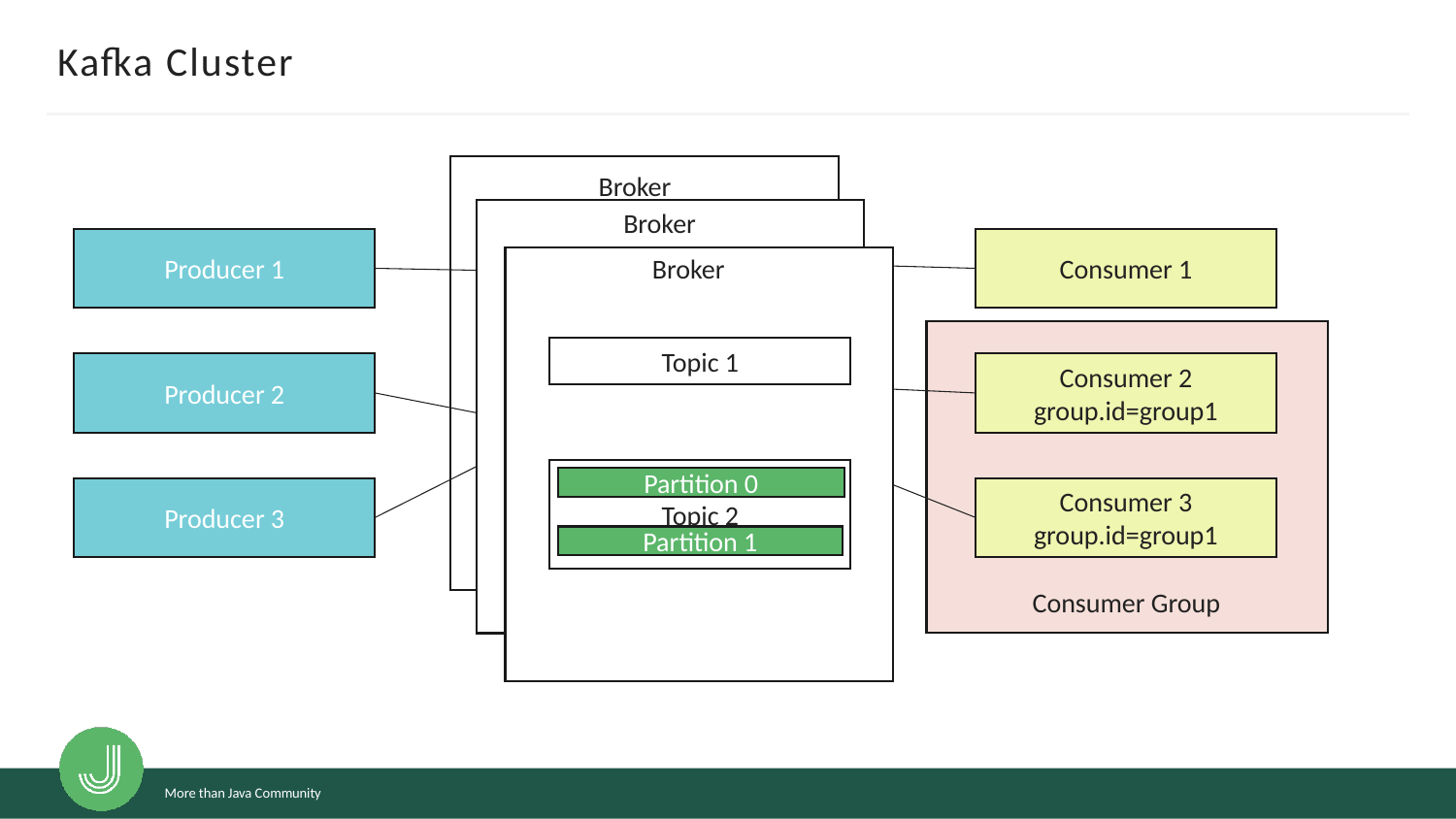

# Kafka Cluster
Brocker
Broker
Broker
Brocker
Producer 1
Consumer 1
Topic 1
Broker
Brocker
Topic 1

Topic 1
Producer 2
Consumer 2
group.id=group1
Topic 2
Partition 0
Topic 2
Partition 0
Partition 1
Partition 1
Topic 2
Partition 0
Producer 3
Consumer 3
group.id=group1
Partition 1
Consumer Group